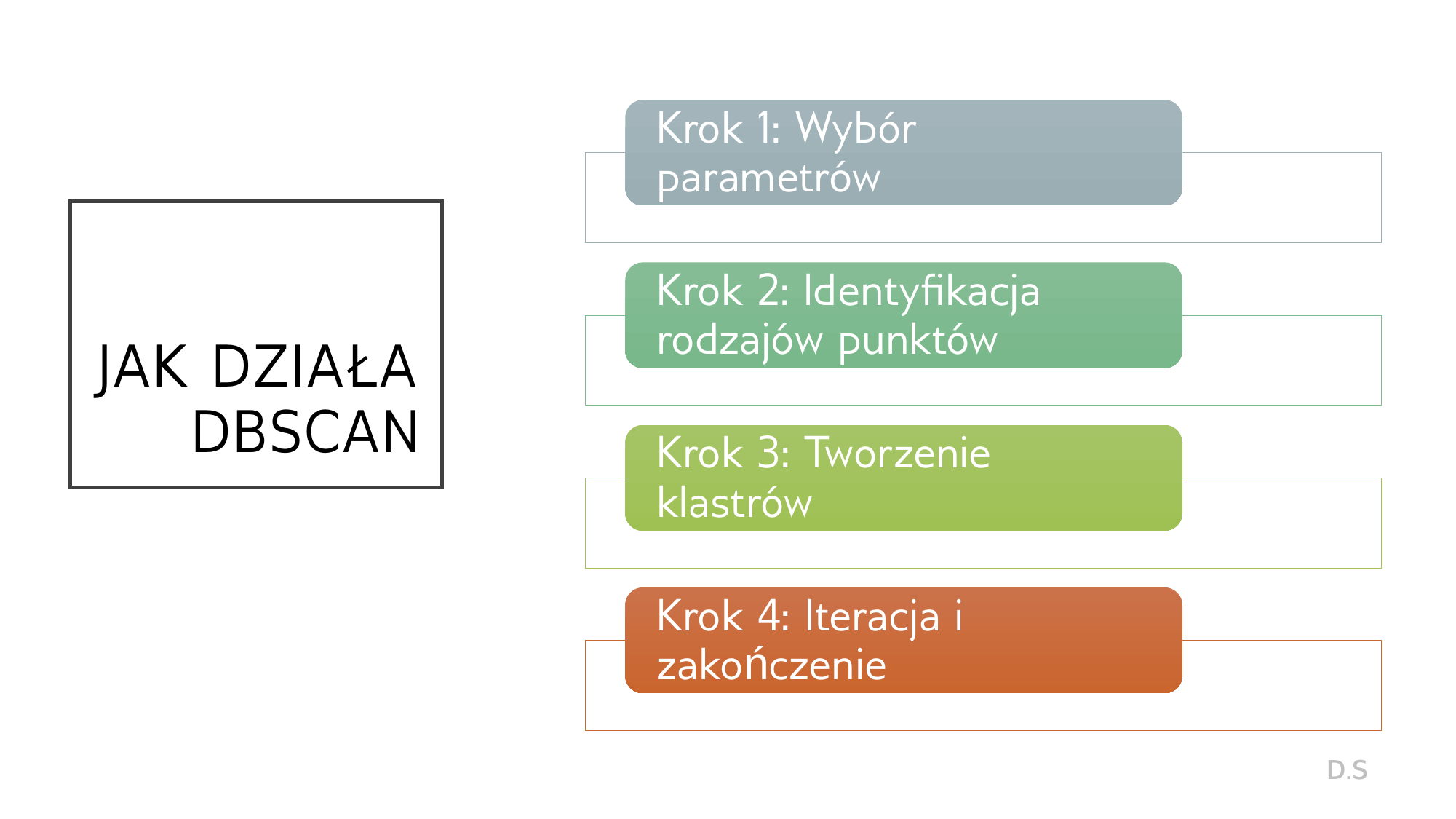

Krok 1: Wybór parametrów
Krok 2: Identyfikacja rodzajów punktów
Krok 3: Tworzenie klastrów
Krok 4: Iteracja i zakończenie
# Jak działa DBSCAN
D.S